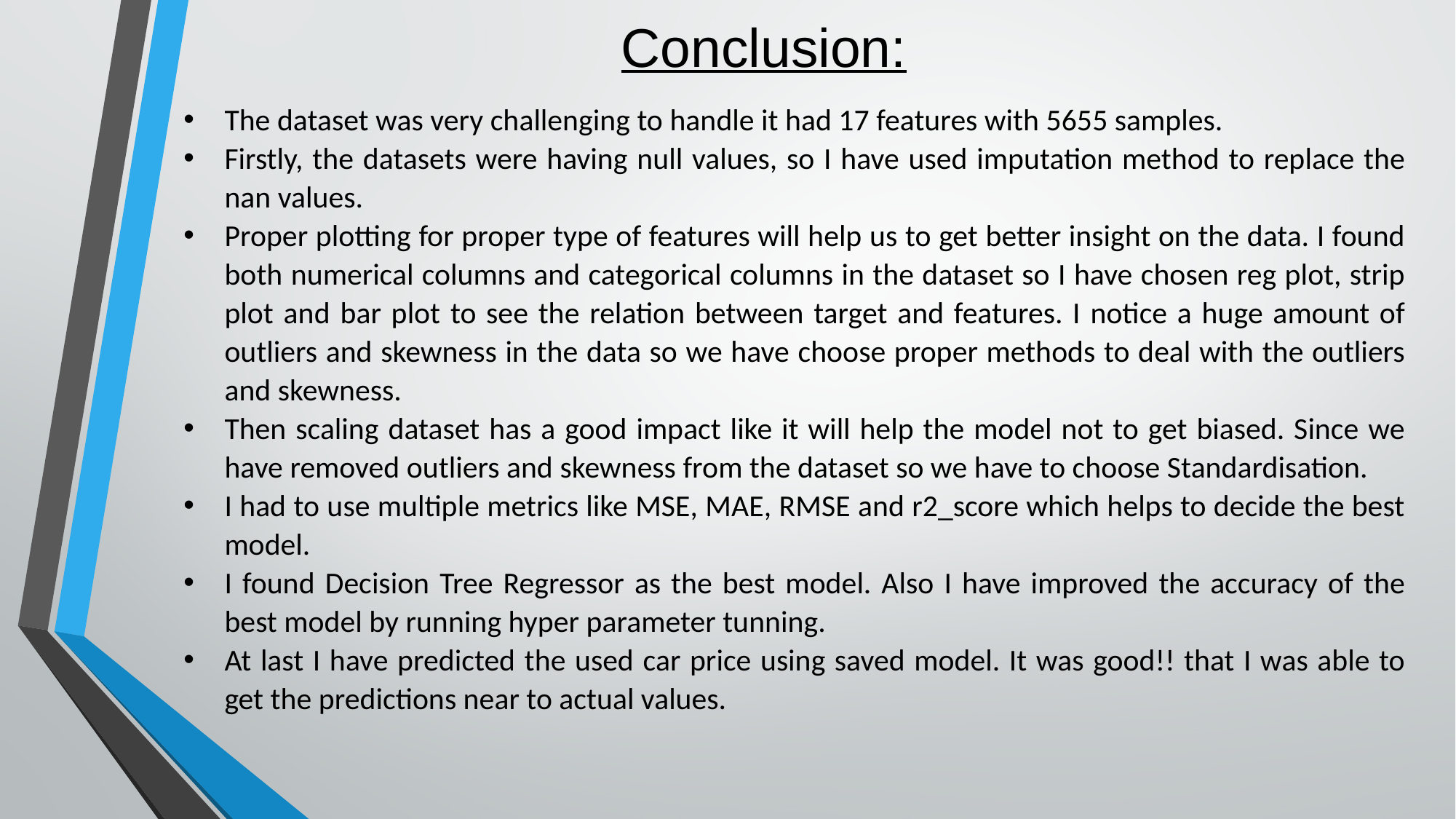

# Conclusion:
The dataset was very challenging to handle it had 17 features with 5655 samples.
Firstly, the datasets were having null values, so I have used imputation method to replace the nan values.
Proper plotting for proper type of features will help us to get better insight on the data. I found both numerical columns and categorical columns in the dataset so I have chosen reg plot, strip plot and bar plot to see the relation between target and features. I notice a huge amount of outliers and skewness in the data so we have choose proper methods to deal with the outliers and skewness.
Then scaling dataset has a good impact like it will help the model not to get biased. Since we have removed outliers and skewness from the dataset so we have to choose Standardisation.
I had to use multiple metrics like MSE, MAE, RMSE and r2_score which helps to decide the best model.
I found Decision Tree Regressor as the best model. Also I have improved the accuracy of the best model by running hyper parameter tunning.
At last I have predicted the used car price using saved model. It was good!! that I was able to get the predictions near to actual values.